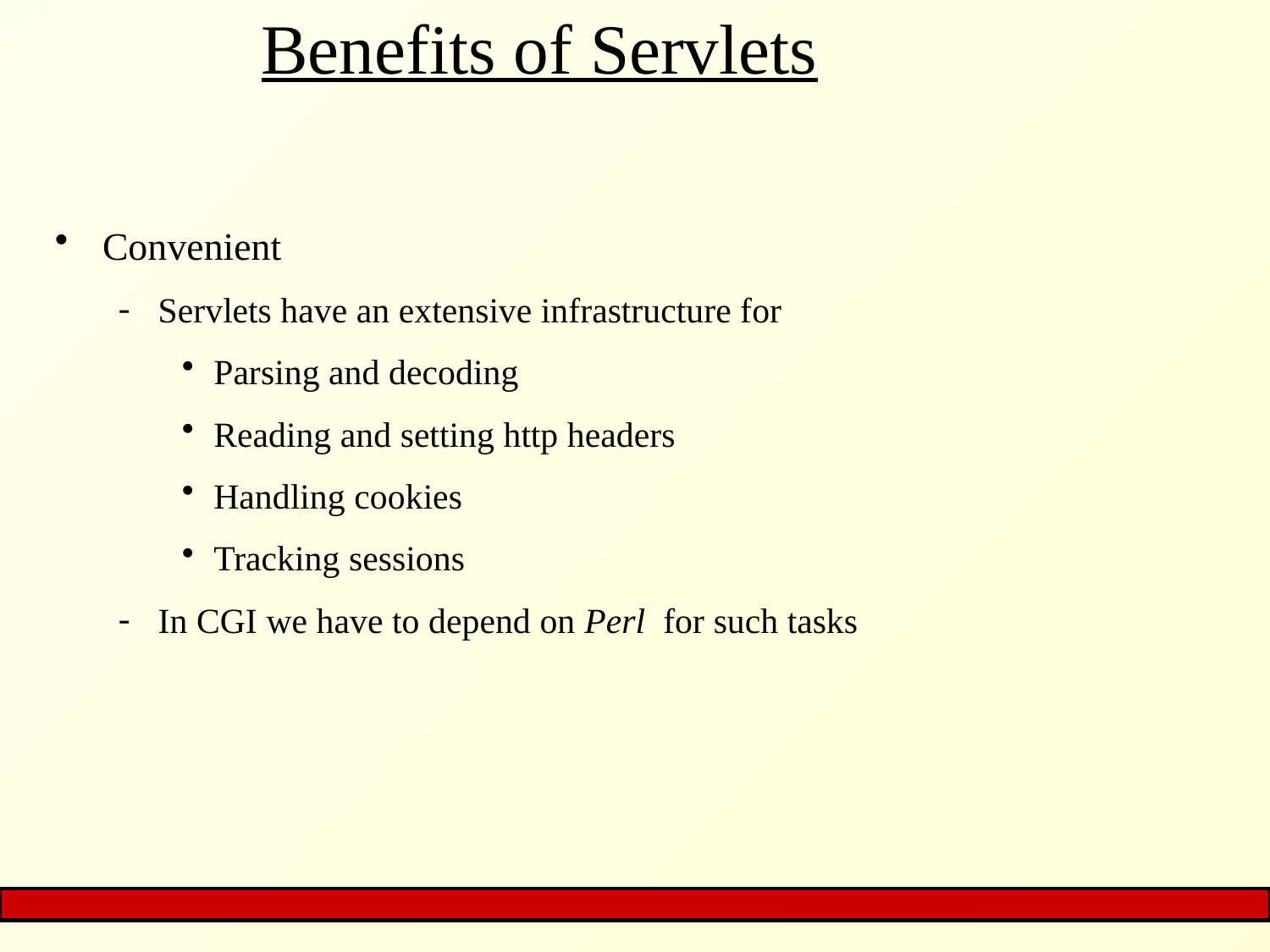

# Benefits of Servlets
Convenient
Servlets have an extensive infrastructure for
Parsing and decoding
Reading and setting http headers
Handling cookies
Tracking sessions
In CGI we have to depend on Perl  for such tasks